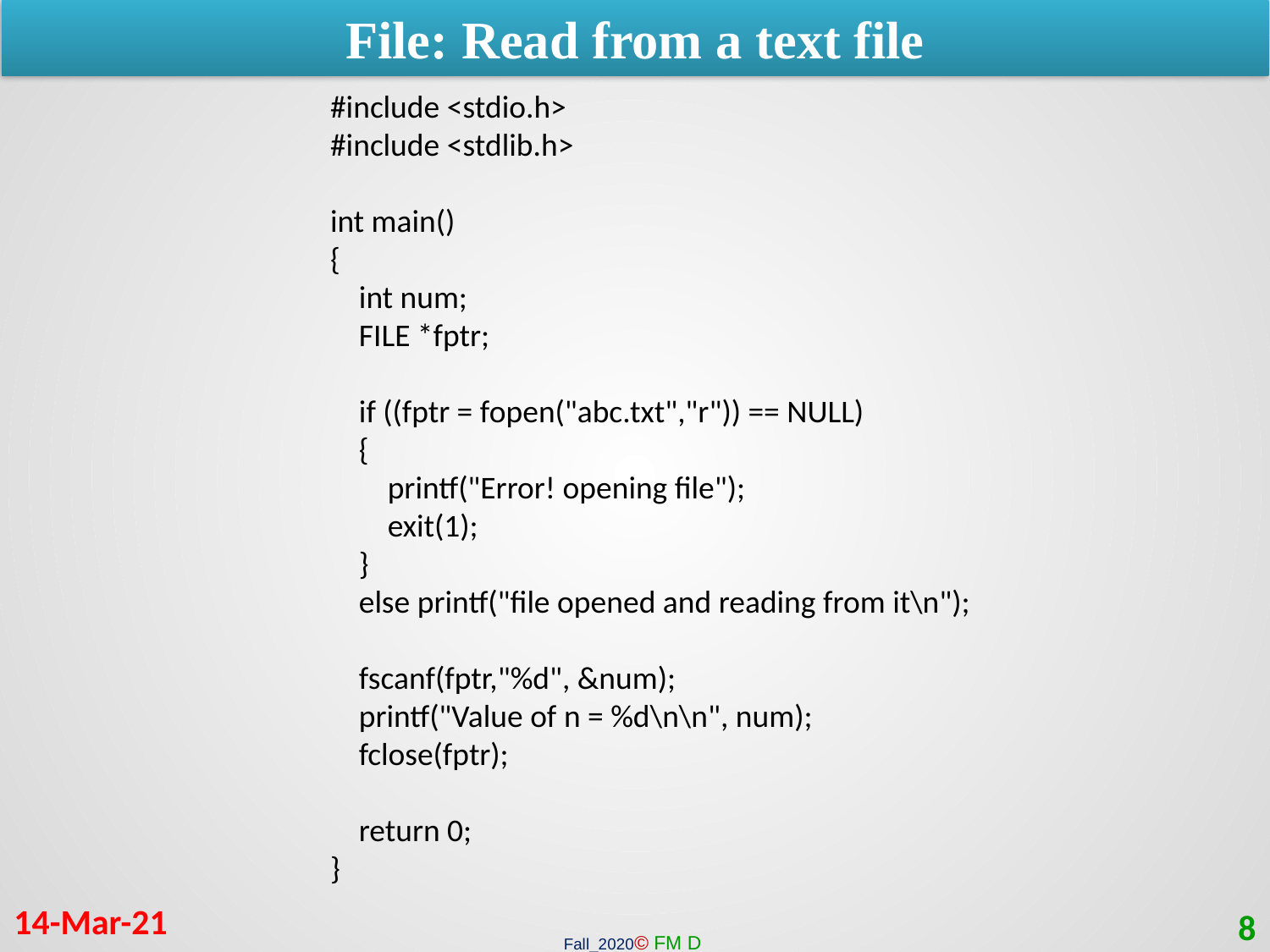

File: Read from a text file
#include <stdio.h>
#include <stdlib.h>

int main()
{
    int num;
    FILE *fptr;

    if ((fptr = fopen("abc.txt","r")) == NULL)
    {
        printf("Error! opening file");
        exit(1);
    }
    else printf("file opened and reading from it\n");

    fscanf(fptr,"%d", &num);
    printf("Value of n = %d\n\n", num);
    fclose(fptr);

    return 0;
}
14-Mar-21
8